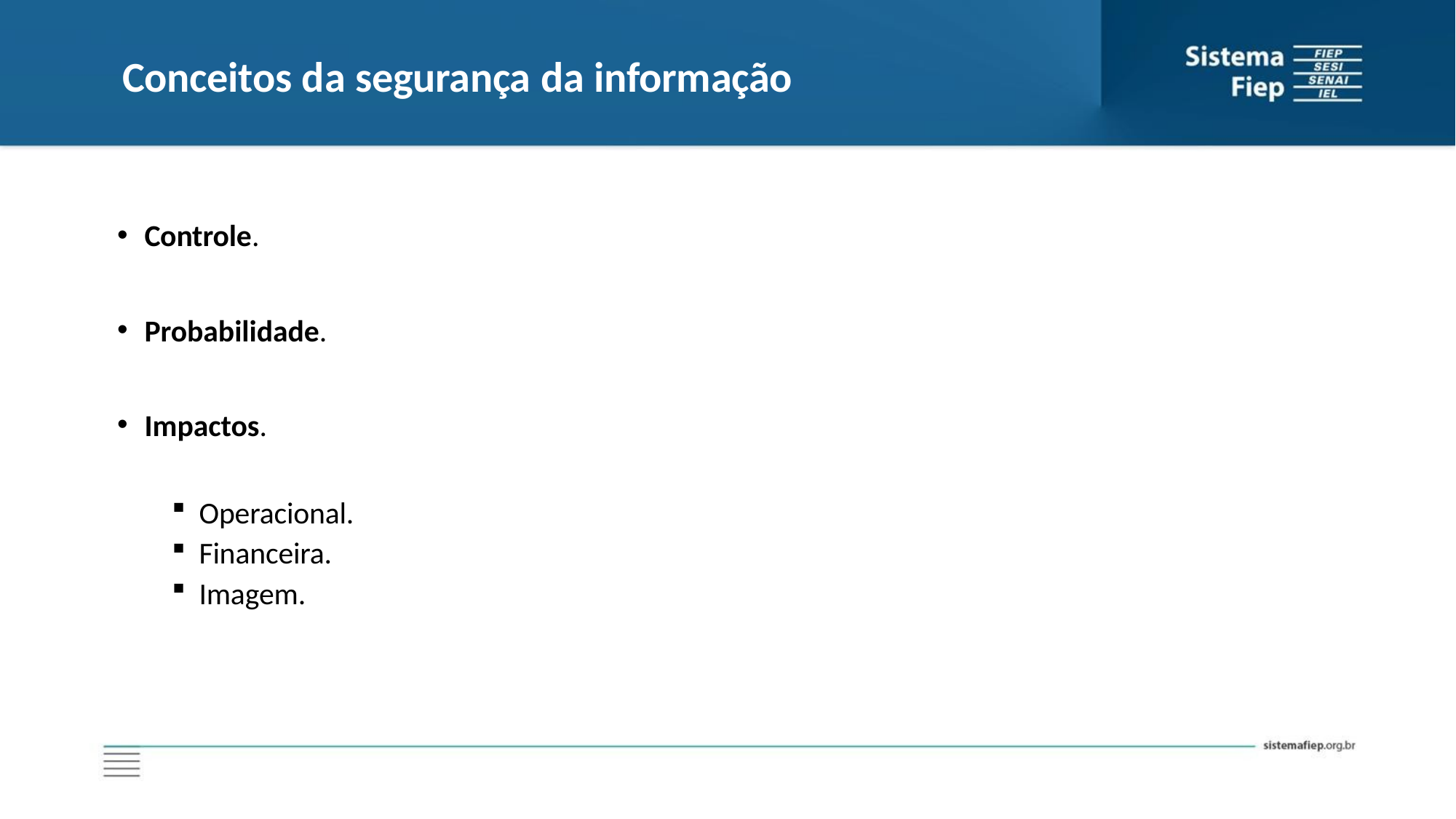

# Conceitos da segurança da informação
Controle.

Probabilidade.

Impactos.

Operacional.
Financeira.
Imagem.